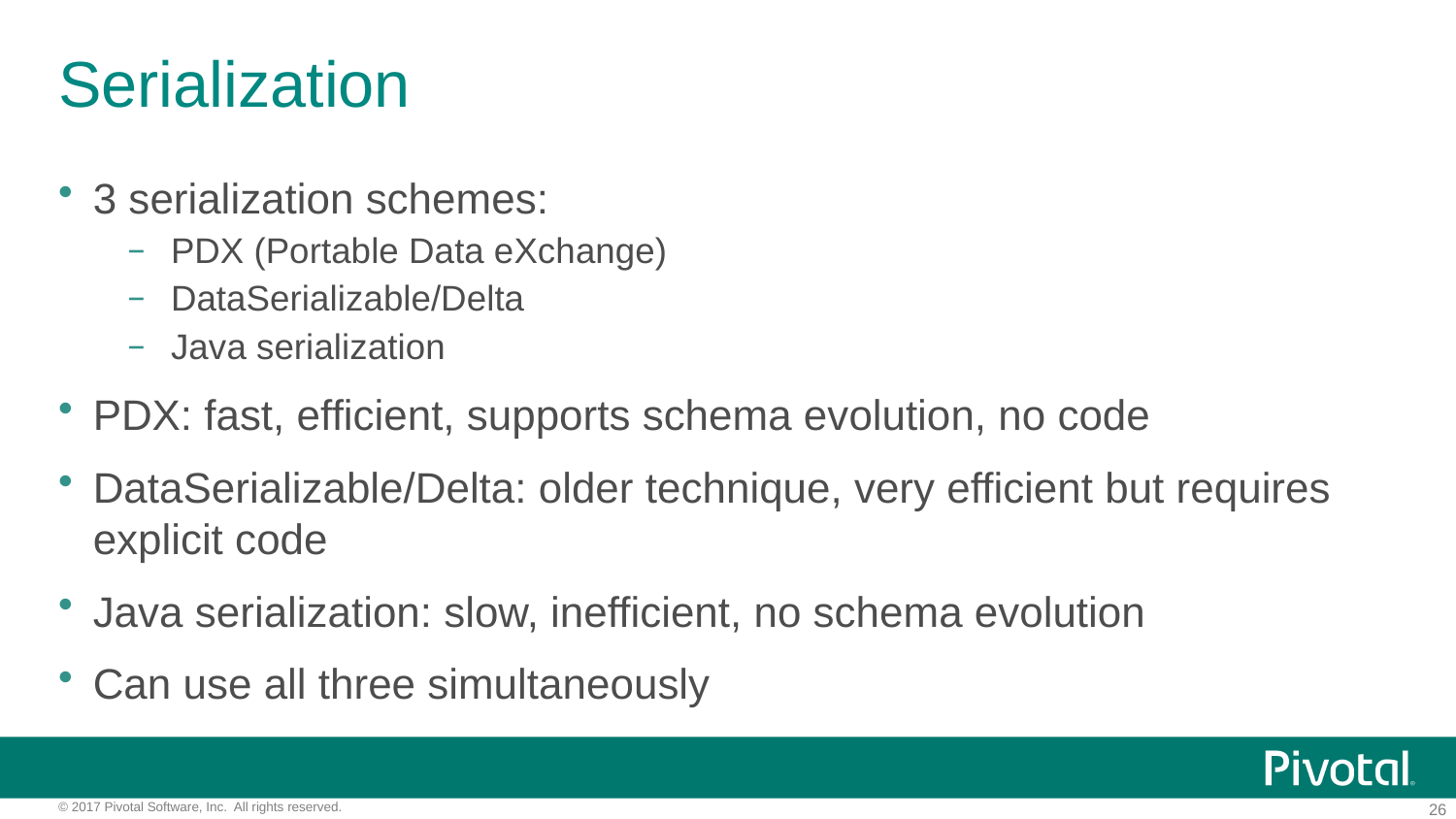

# Serialization
3 serialization schemes:
PDX (Portable Data eXchange)
DataSerializable/Delta
Java serialization
PDX: fast, efficient, supports schema evolution, no code
DataSerializable/Delta: older technique, very efficient but requires explicit code
Java serialization: slow, inefficient, no schema evolution
Can use all three simultaneously